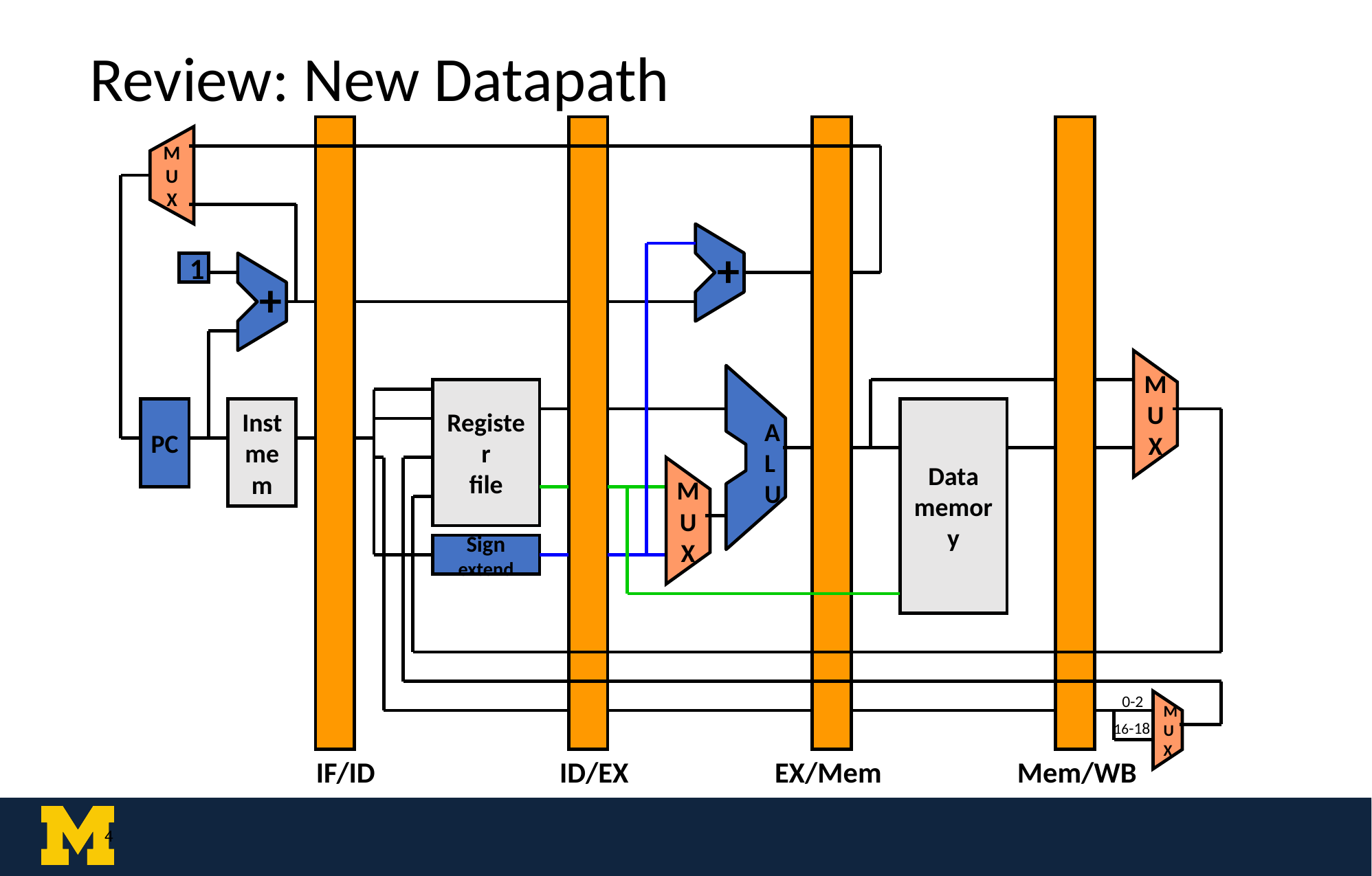

Review: New Datapath

M
U
X

+
1

+
M
U
X
A
L
U

Register
file

PC
Inst
mem
Data
memory
M
U
X

Sign extend
0-2
M
U
X
16-18

IF/ID
ID/EX
EX/Mem
Mem/WB
4